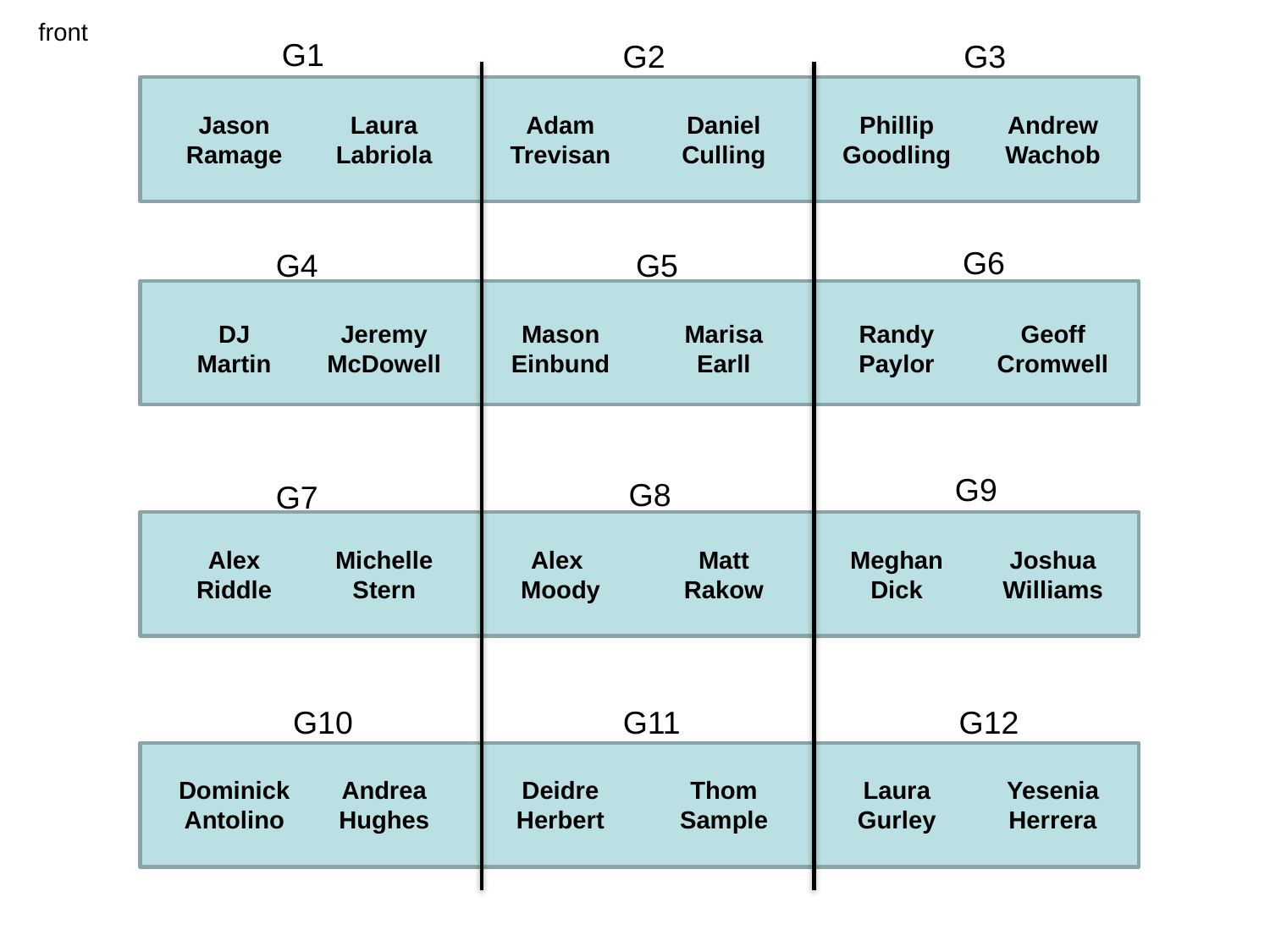

front
G1
G2
G3

Jason
Ramage
Laura
Labriola
Adam
Trevisan
Daniel
Culling
Phillip
Goodling
Andrew
Wachob
G6
G4
G5

DJ
Martin
Jeremy
McDowell
Mason
Einbund
Marisa
Earll
Randy
Paylor
Geoff
Cromwell
G9
G8
G7

Alex
Riddle
Michelle
Stern
Alex
Moody
Matt
Rakow
Meghan
Dick
Joshua
Williams
G10
G11
G12

Dominick
Antolino
Andrea
Hughes
Deidre
Herbert
Thom
Sample
Laura
Gurley
Yesenia
Herrera